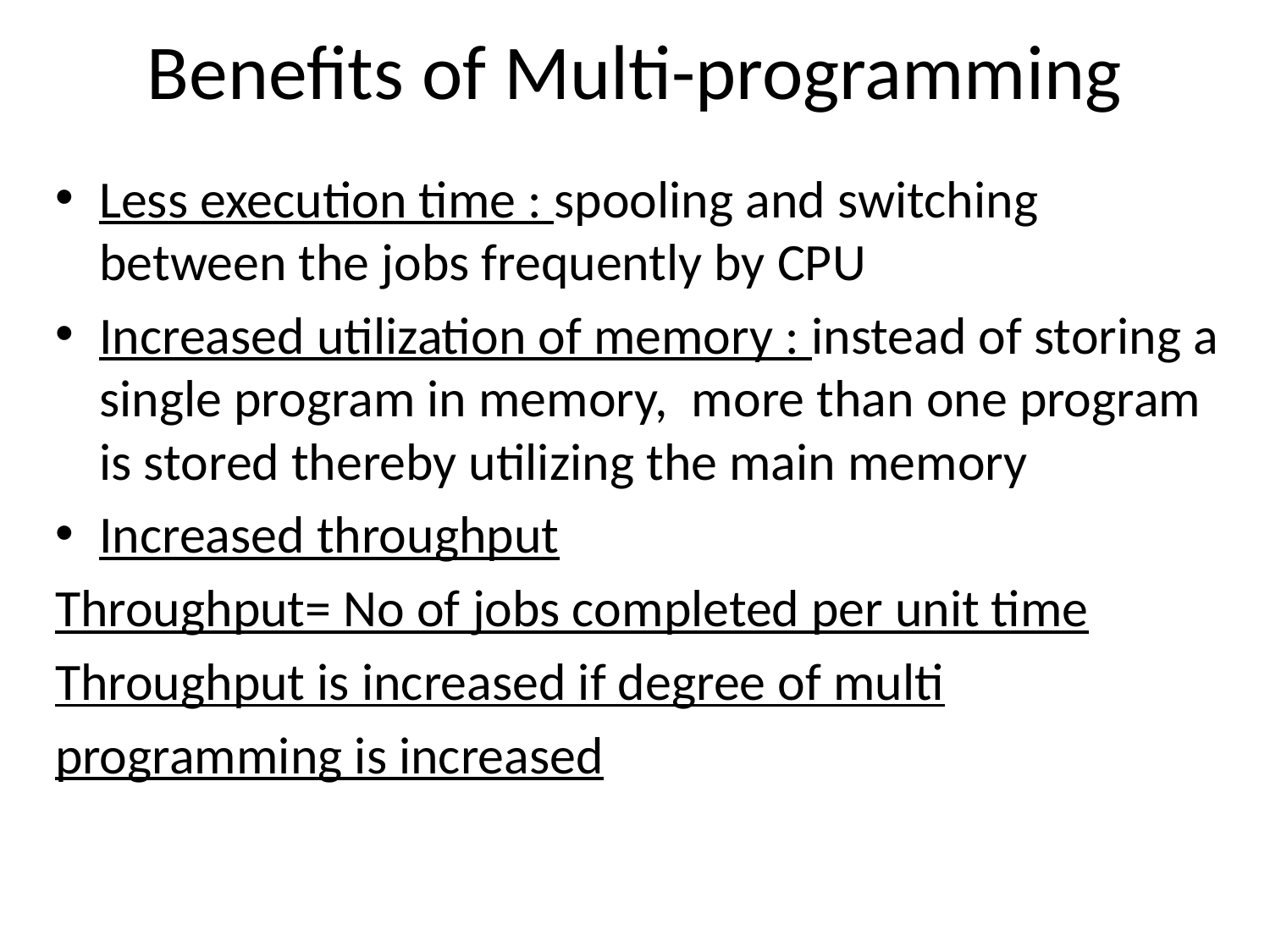

# Benefits of Multi-programming
Less execution time : spooling and switching between the jobs frequently by CPU
Increased utilization of memory : instead of storing a single program in memory,  more than one program is stored thereby utilizing the main memory
Increased throughput
Throughput= No of jobs completed per unit time
Throughput is increased if degree of multi
programming is increased